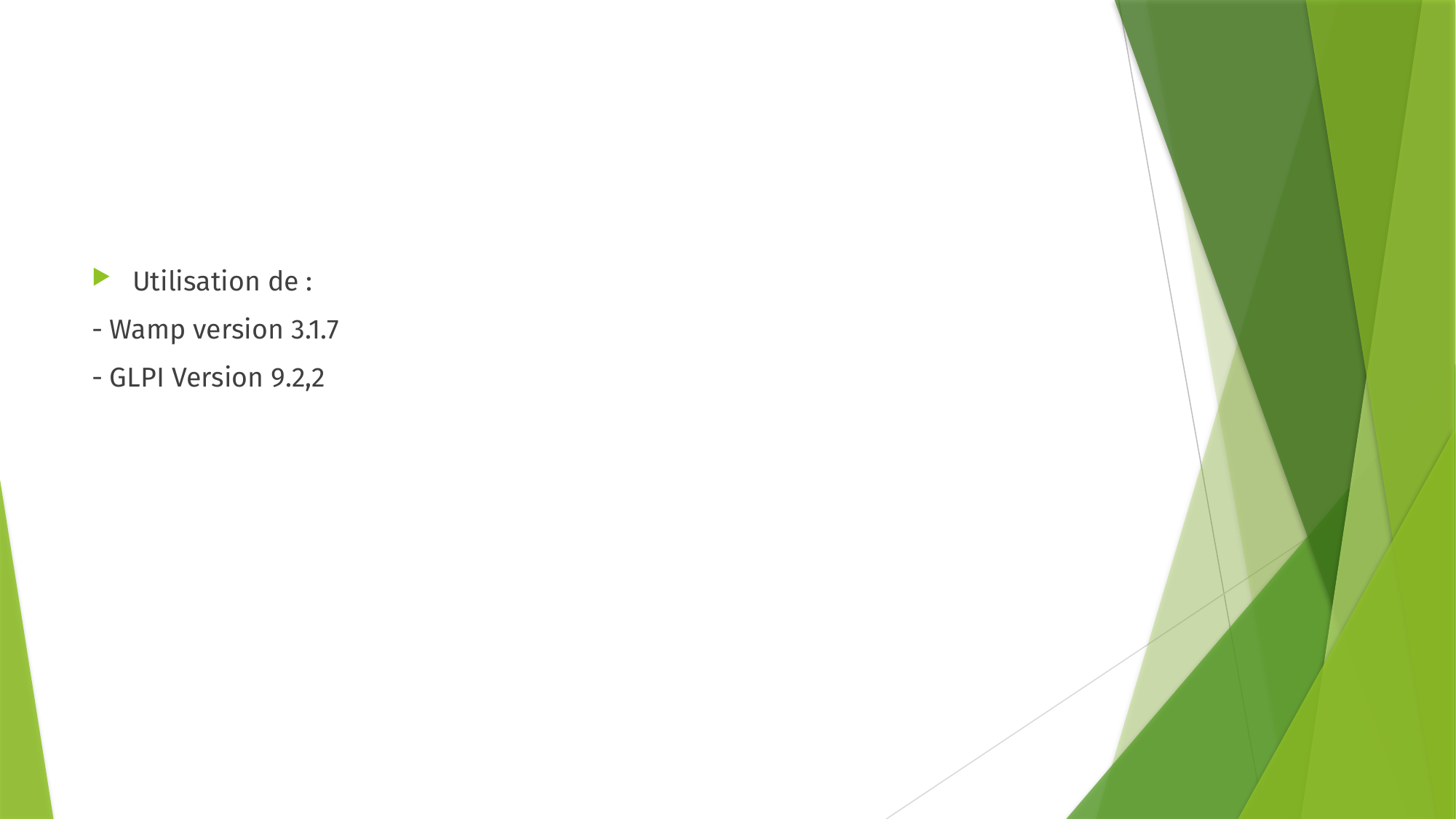

#
Utilisation de :
- Wamp version 3.1.7
- GLPI Version 9.2,2